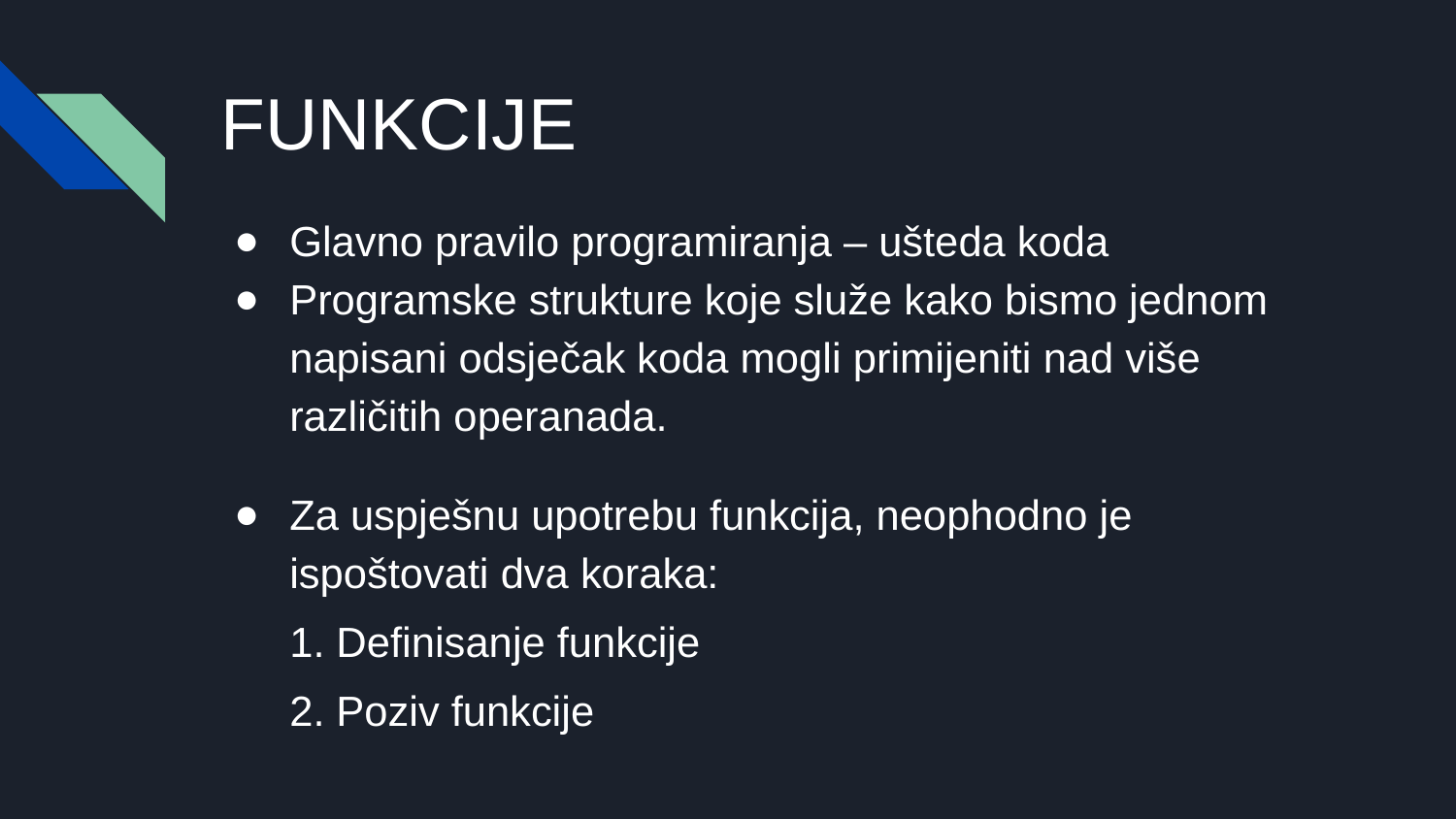

# FUNKCIJE
Glavno pravilo programiranja – ušteda koda
Programske strukture koje služe kako bismo jednom napisani odsječak koda mogli primijeniti nad više različitih operanada.

Za uspješnu upotrebu funkcija, neophodno je ispoštovati dva koraka:
1. Definisanje funkcije
2. Poziv funkcije